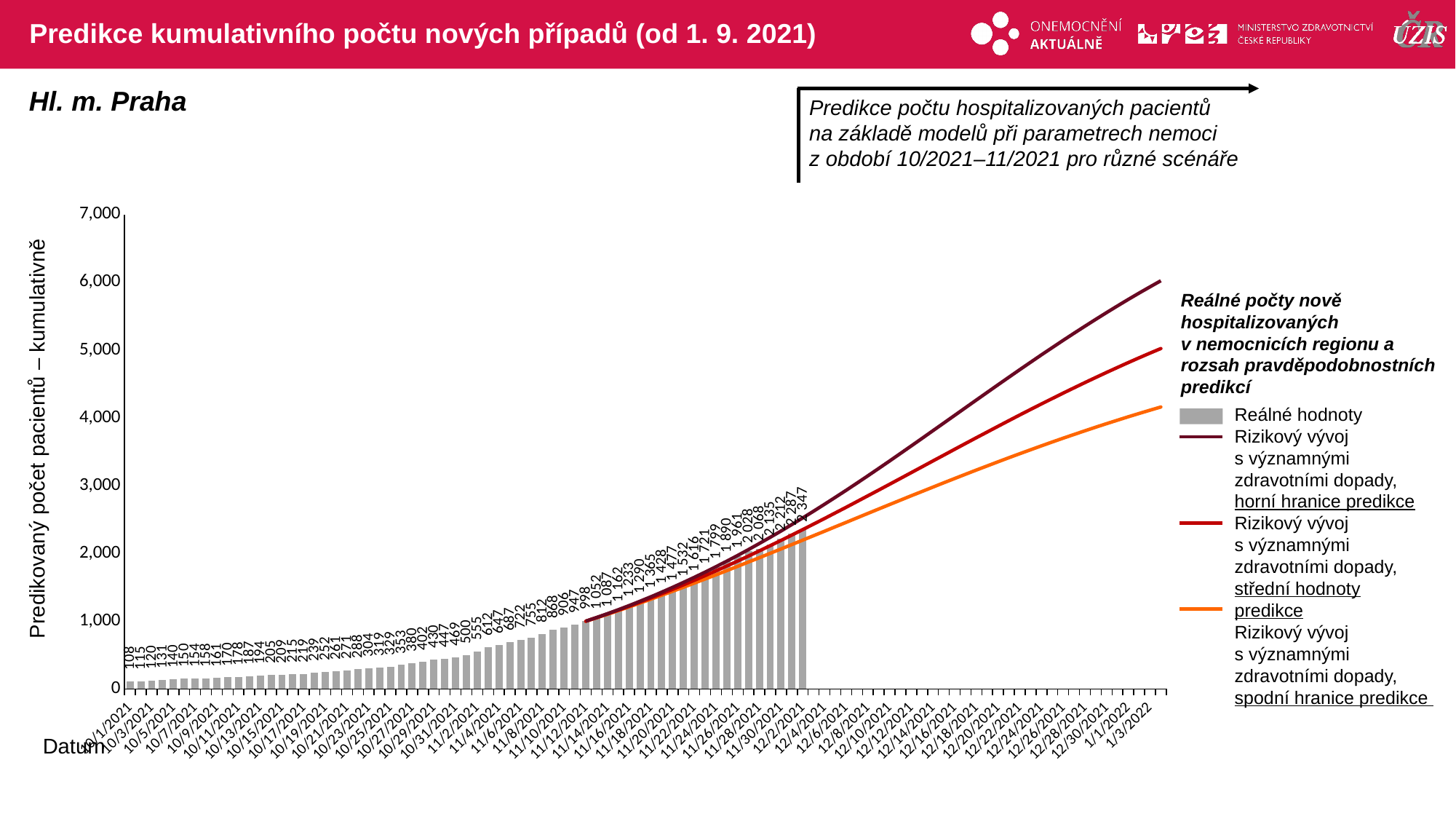

# Predikce kumulativního počtu nových případů (od 1. 9. 2021)
Hl. m. Praha
Predikce počtu hospitalizovaných pacientů na základě modelů při parametrech nemoci z období 10/2021–11/2021 pro různé scénáře

### Chart

| Category |  |  |  |  |  |
|---|---|---|---|---|---|
| 44470 | 108.0 | None | None | None | None |
| 44471 | 115.0 | None | None | None | None |
| 44472 | 120.0 | None | None | None | None |
| 44473 | 131.0 | None | None | None | None |
| 44474 | 140.0 | None | None | None | None |
| 44475 | 150.0 | None | None | None | None |
| 44476 | 154.0 | None | None | None | None |
| 44477 | 158.0 | None | None | None | None |
| 44478 | 161.0 | None | None | None | None |
| 44479 | 170.0 | None | None | None | None |
| 44480 | 178.0 | None | None | None | None |
| 44481 | 187.0 | None | None | None | None |
| 44482 | 194.0 | None | None | None | None |
| 44483 | 205.0 | None | None | None | None |
| 44484 | 209.0 | None | None | None | None |
| 44485 | 215.0 | None | None | None | None |
| 44486 | 219.0 | None | None | None | None |
| 44487 | 239.0 | None | None | None | None |
| 44488 | 252.0 | None | None | None | None |
| 44489 | 261.0 | None | None | None | None |
| 44490 | 271.0 | None | None | None | None |
| 44491 | 288.0 | None | None | None | None |
| 44492 | 304.0 | None | None | None | None |
| 44493 | 319.0 | None | None | None | None |
| 44494 | 329.0 | None | None | None | None |
| 44495 | 353.0 | None | None | None | None |
| 44496 | 380.0 | None | None | None | None |
| 44497 | 402.0 | None | None | None | None |
| 44498 | 430.0 | None | None | None | None |
| 44499 | 447.0 | None | None | None | None |
| 44500 | 469.0 | None | None | None | None |
| 44501 | 500.0 | None | None | None | None |
| 44502 | 555.0 | None | None | None | None |
| 44503 | 612.0 | None | None | None | None |
| 44504 | 647.0 | None | None | None | None |
| 44505 | 687.0 | None | None | None | None |
| 44506 | 722.0 | None | None | None | None |
| 44507 | 755.0 | None | None | None | None |
| 44508 | 812.0 | None | None | None | None |
| 44509 | 868.0 | None | None | None | None |
| 44510 | 906.0 | None | None | None | None |
| 44511 | 947.0 | None | None | None | None |
| 44512 | 998.0 | None | 997.3083447560074 | 998.3468531740173 | 999.3919725079526 |
| 44513 | 1052.0 | None | 1048.6694748478194 | 1051.1623218652796 | 1053.6790427790443 |
| 44514 | 1087.0 | None | 1101.113703129856 | 1105.5257252273127 | 1109.9966373707425 |
| 44515 | 1162.0 | None | 1154.86379143691 | 1161.7070472322637 | 1168.6704571622095 |
| 44516 | 1233.0 | None | 1209.9807797182398 | 1219.8129039498372 | 1229.8624225699436 |
| 44517 | 1290.0 | None | 1266.164389784126 | 1279.5860630670925 | 1293.3691865179492 |
| 44518 | 1365.0 | None | 1323.4094566455387 | 1341.0585206121802 | 1359.2717390854482 |
| 44519 | 1428.0 | None | 1381.494535587907 | 1404.041822690634 | 1427.4273021230213 |
| 44520 | 1477.0 | None | 1440.317481894868 | 1468.4621876170818 | 1497.8037874884408 |
| 44521 | 1532.0 | None | 1500.002678353027 | 1534.4684199440876 | 1570.5882265325379 |
| 44522 | 1616.0 | None | 1560.3575737329847 | 1601.889775303334 | 1645.6457439026678 |
| 44523 | 1721.0 | None | 1621.3566813518778 | 1670.7185856150154 | 1723.0005350436536 |
| 44524 | 1799.0 | None | 1683.1557420603804 | 1741.1249865430545 | 1802.850943734571 |
| 44525 | 1890.0 | None | 1745.5306927923211 | 1812.8959907422964 | 1885.0083963956026 |
| 44526 | 1961.0 | None | 1808.4060516650206 | 1885.9636466127588 | 1969.4251847211399 |
| 44527 | 2028.0 | None | 1871.8374429649832 | 1960.3874672375812 | 2056.17650273818 |
| 44528 | 2068.0 | None | 1935.7240699907838 | 2036.0675266441447 | 2145.1740376350954 |
| 44529 | 2135.0 | None | 1999.9777540392547 | 2112.9133695996197 | 2236.334543245461 |
| 44530 | 2212.0 | None | 2064.6081413766824 | 2190.9285876092763 | 2329.663446832311 |
| 44531 | 2287.0 | None | 2129.596551368074 | 2270.08477514618 | 2425.1287402963662 |
| 44532 | 2347.0 | None | 2194.835886670345 | 2350.2618558523845 | 2522.6015293821383 |
| 44533 | None | None | 2260.2574838534733 | 2431.37451925494 | 2621.9819596318885 |
| 44534 | None | None | 2325.861038928402 | 2513.4022810815204 | 2723.229280921313 |
| 44535 | None | None | 2391.522909503302 | 2596.199241961318 | 2826.173189164736 |
| 44536 | None | None | 2457.2038959784086 | 2679.701460486759 | 2930.720730929659 |
| 44537 | None | None | 2522.9292776421153 | 2763.9060280718472 | 3036.834122128477 |
| 44538 | None | None | 2588.5627617017617 | 2848.645703102675 | 3144.3061289881184 |
| 44539 | None | None | 2654.071248101683 | 2933.85351216061 | 3253.0245496667235 |
| 44540 | None | None | 2719.399071293994 | 3019.437415950635 | 3362.847414004369 |
| 44541 | None | None | 2784.4908197777563 | 3105.303375629433 | 3473.6264050974846 |
| 44542 | None | None | 2849.292631876023 | 3191.357338251221 | 3585.2097762304575 |
| 44543 | None | None | 2913.7521839786586 | 3277.5053966538517 | 3697.4428329184034 |
| 44544 | None | None | 2977.8182693454473 | 3363.6533846401317 | 3810.1676854956177 |
| 44545 | None | None | 3041.4408238188494 | 3449.70711176437 | 3923.223900450505 |
| 44546 | None | None | 3104.57109400919 | 3535.5728022043127 | 4036.4494494799656 |
| 44547 | None | None | 3167.1617875343195 | 3621.157509043925 | 4149.681639113134 |
| 44548 | None | None | 3229.1673253670715 | 3706.369678025322 | 4262.758258533404 |
| 44549 | None | None | 3290.543993271256 | 3791.119570449298 | 4375.518542999855 |
| 44550 | None | None | 3351.2500109370667 | 3875.319568863671 | 4487.80398054205 |
| 44551 | None | None | 3411.245599584534 | 3958.8844759382355 | 4599.459104036781 |
| 44552 | None | None | 3470.4930277243416 | 4041.731779628435 | 4710.332229925467 |
| 44553 | None | None | 3528.9566409310064 | 4123.781890189877 | 4820.276145327391 |
| 44554 | None | None | 3586.6029222220413 | 4204.958408139684 | 4929.148814502875 |
| 44555 | None | None | 3643.40054038593 | 4285.188366023369 | 5036.814027119476 |
| 44556 | None | None | 3699.3203703272866 | 4364.402420656322 | 5143.141953668907 |
| 44557 | None | None | 3754.3355173772743 | 4442.535037140275 | 5248.00965854437 |
| 44558 | None | None | 3808.421337972271 | 4519.524654960682 | 5351.301557278233 |
| 44559 | None | None | 3861.5554307849006 | 4595.313799659494 | 5452.909767357018 |
| 44560 | None | None | 3913.717614040996 | 4669.849160262148 | 5552.734377626105 |
| 44561 | None | None | 3964.8899213728505 | 4743.081677730496 | 5650.683697433467 |
| 44562 | None | None | 4015.056576219878 | 4814.966588954129 | 5746.674411316655 |
| 44563 | None | None | 4064.203951276447 | 4885.463435593838 | 5840.631652813999 |
| 44564 | None | None | 4112.320535372452 | 4954.536068712352 | 5932.489039888243 |
| 44565 | None | None | 4159.396888868774 | 5022.152624275948 | 6022.188641057068 |
Reálné počty nově hospitalizovaných v nemocnicích regionu a rozsah pravděpodobnostních predikcí
Reálné hodnoty
Rizikový vývoj s významnými zdravotními dopady, horní hranice predikce Rizikový vývoj s významnými zdravotními dopady, střední hodnoty predikce
Rizikový vývoj s významnými zdravotními dopady, spodní hranice predikce

Predikovaný počet pacientů – kumulativně
Datum